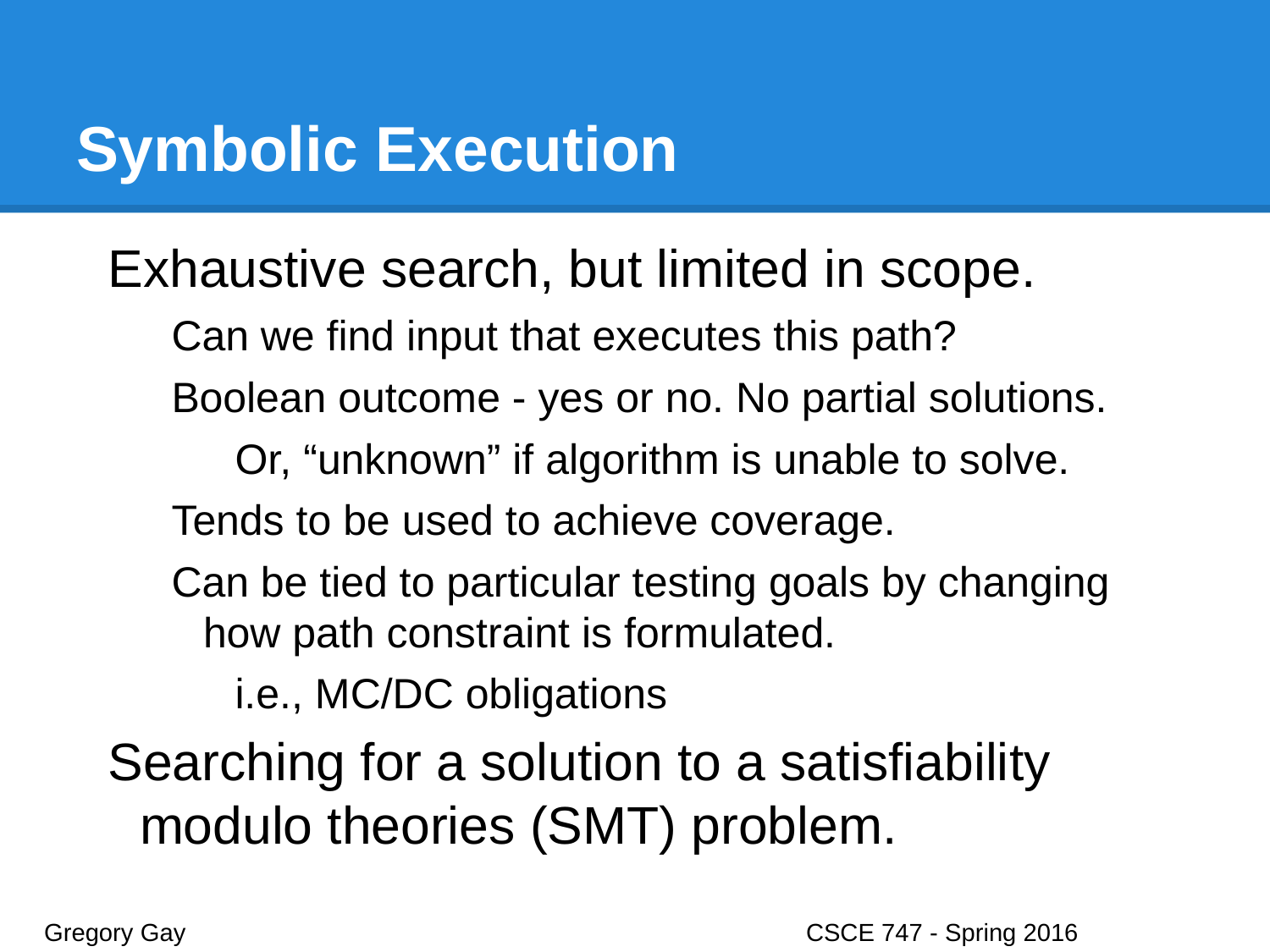

# Symbolic Execution
Exhaustive search, but limited in scope.
Can we find input that executes this path?
Boolean outcome - yes or no. No partial solutions.
Or, “unknown” if algorithm is unable to solve.
Tends to be used to achieve coverage.
Can be tied to particular testing goals by changing how path constraint is formulated.
i.e., MC/DC obligations
Searching for a solution to a satisfiability modulo theories (SMT) problem.

Gregory Gay					CSCE 747 - Spring 2016							30